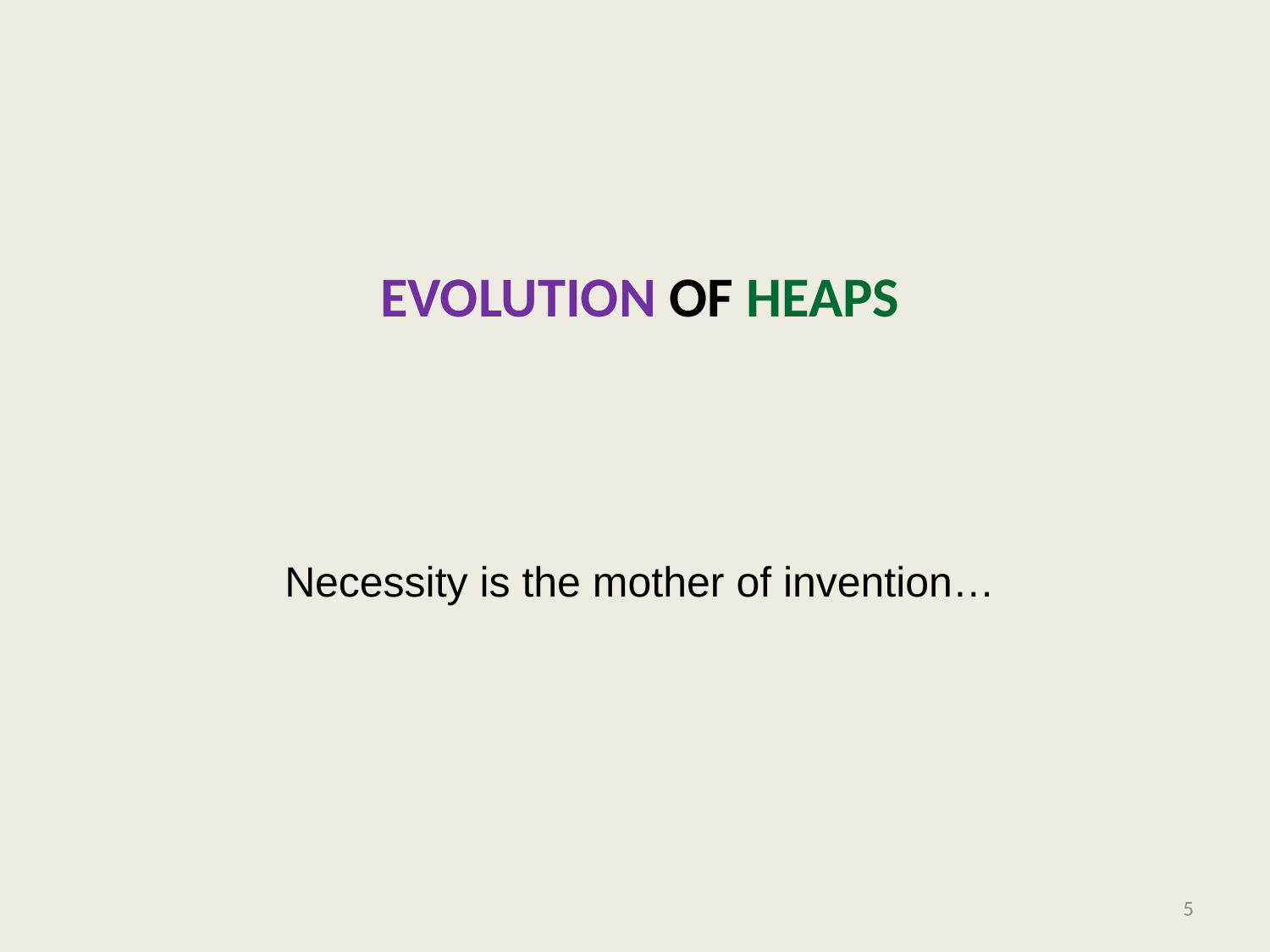

# evolution OF Heaps
Necessity is the mother of invention…
5